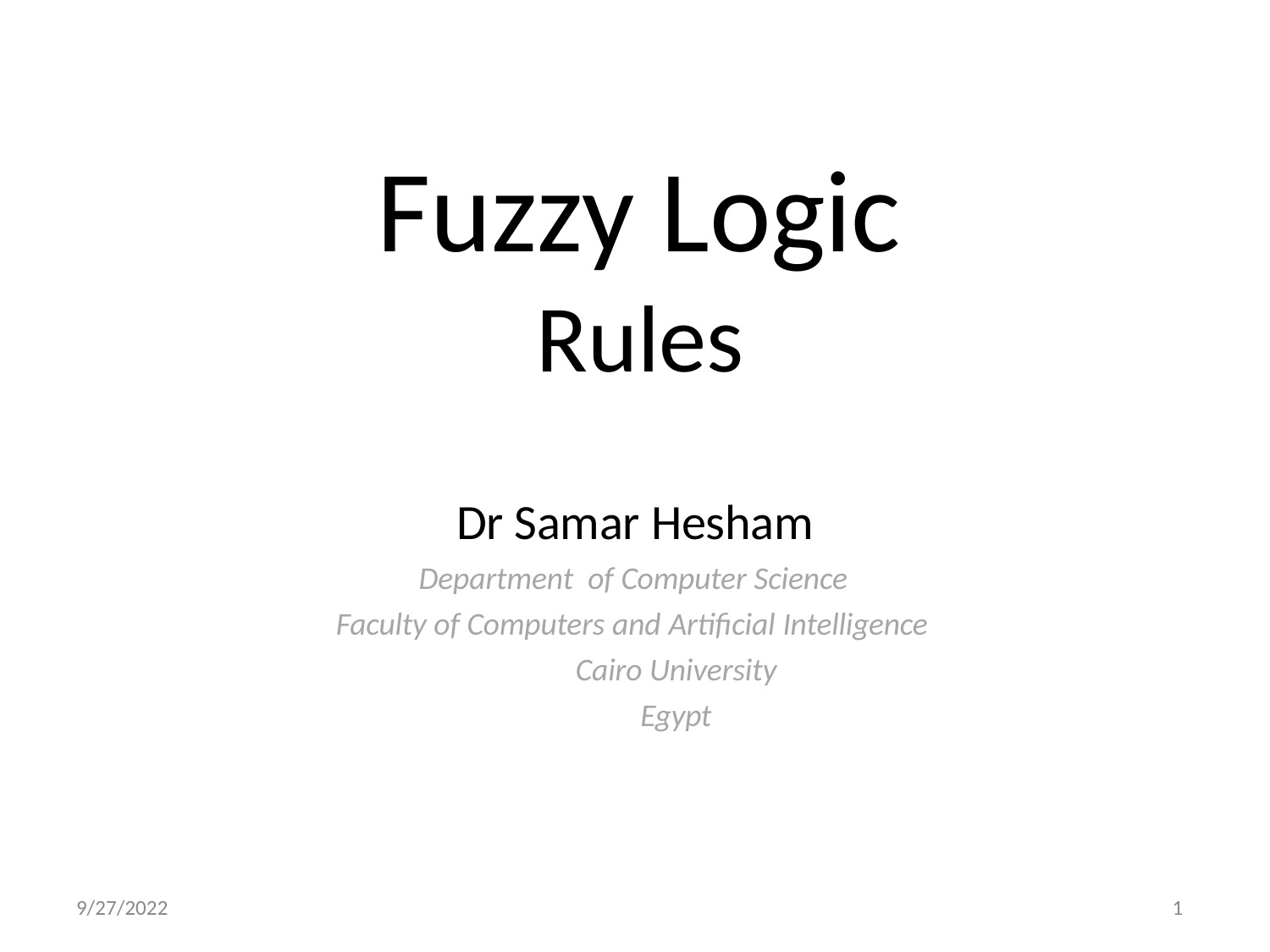

# Fuzzy Logic
Rules
Dr Samar Hesham
Department of Computer Science  Faculty of Computers and Artificial Intelligence
Cairo University
Egypt
9/27/2022
1